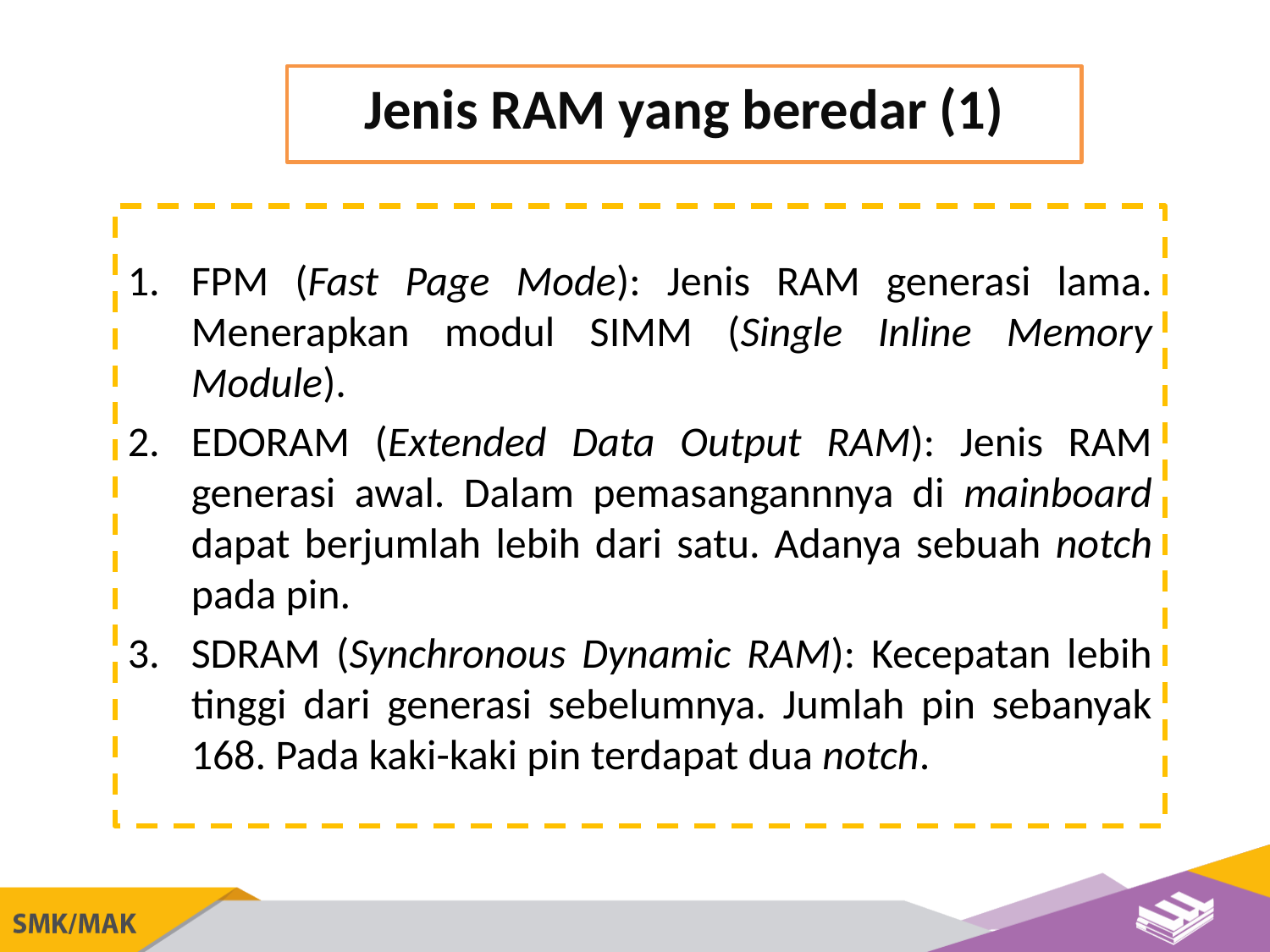

Jenis RAM yang beredar (1)
FPM (Fast Page Mode): Jenis RAM generasi lama. Menerapkan modul SIMM (Single Inline Memory Module).
EDORAM (Extended Data Output RAM): Jenis RAM generasi awal. Dalam pemasangannnya di mainboard dapat berjumlah lebih dari satu. Adanya sebuah notch pada pin.
SDRAM (Synchronous Dynamic RAM): Kecepatan lebih tinggi dari generasi sebelumnya. Jumlah pin sebanyak 168. Pada kaki-kaki pin terdapat dua notch.